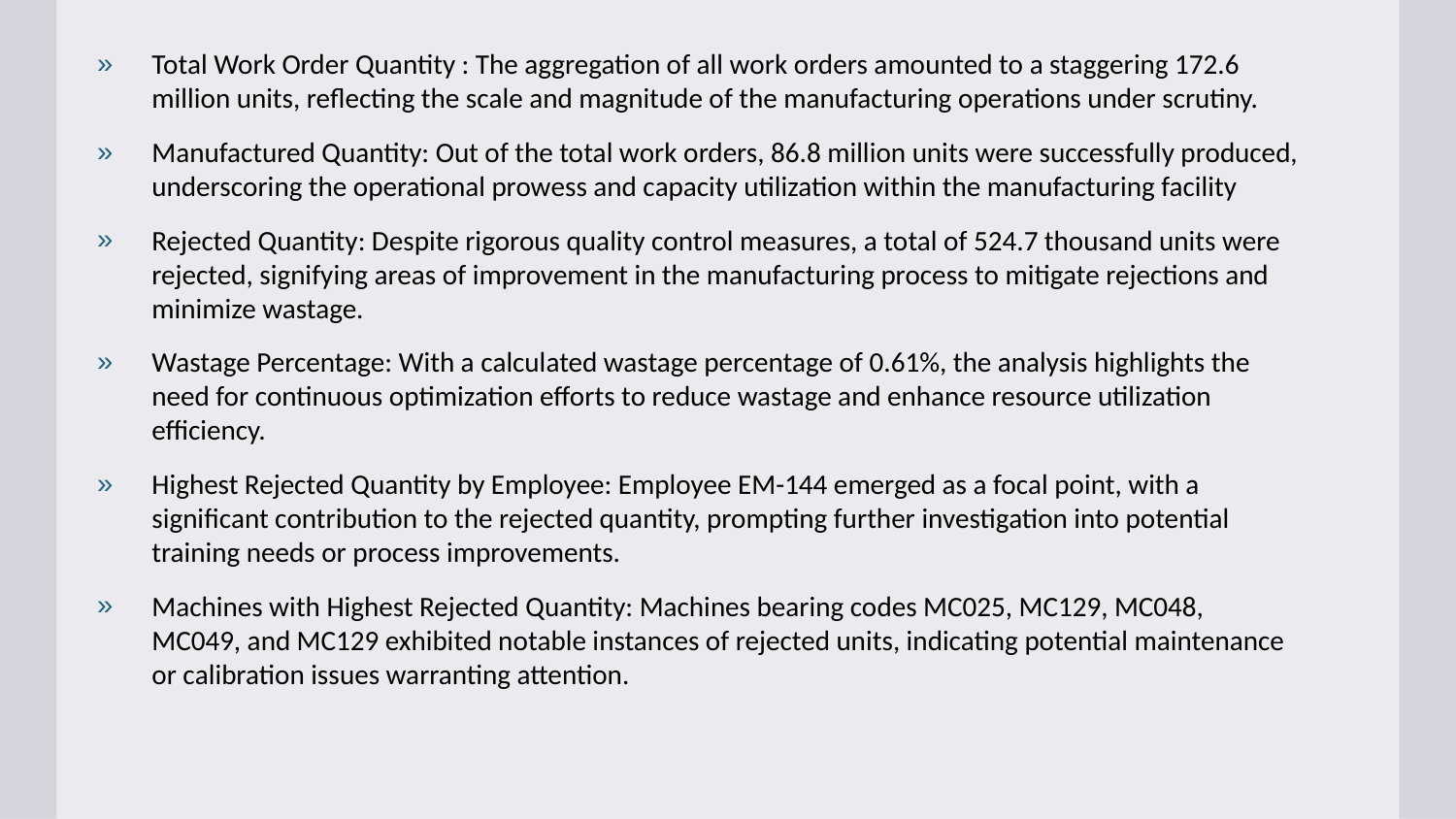

Total Work Order Quantity : The aggregation of all work orders amounted to a staggering 172.6 million units, reflecting the scale and magnitude of the manufacturing operations under scrutiny.
Manufactured Quantity: Out of the total work orders, 86.8 million units were successfully produced, underscoring the operational prowess and capacity utilization within the manufacturing facility
Rejected Quantity: Despite rigorous quality control measures, a total of 524.7 thousand units were rejected, signifying areas of improvement in the manufacturing process to mitigate rejections and minimize wastage.
Wastage Percentage: With a calculated wastage percentage of 0.61%, the analysis highlights the need for continuous optimization efforts to reduce wastage and enhance resource utilization efficiency.
Highest Rejected Quantity by Employee: Employee EM-144 emerged as a focal point, with a significant contribution to the rejected quantity, prompting further investigation into potential training needs or process improvements.
Machines with Highest Rejected Quantity: Machines bearing codes MC025, MC129, MC048, MC049, and MC129 exhibited notable instances of rejected units, indicating potential maintenance or calibration issues warranting attention.